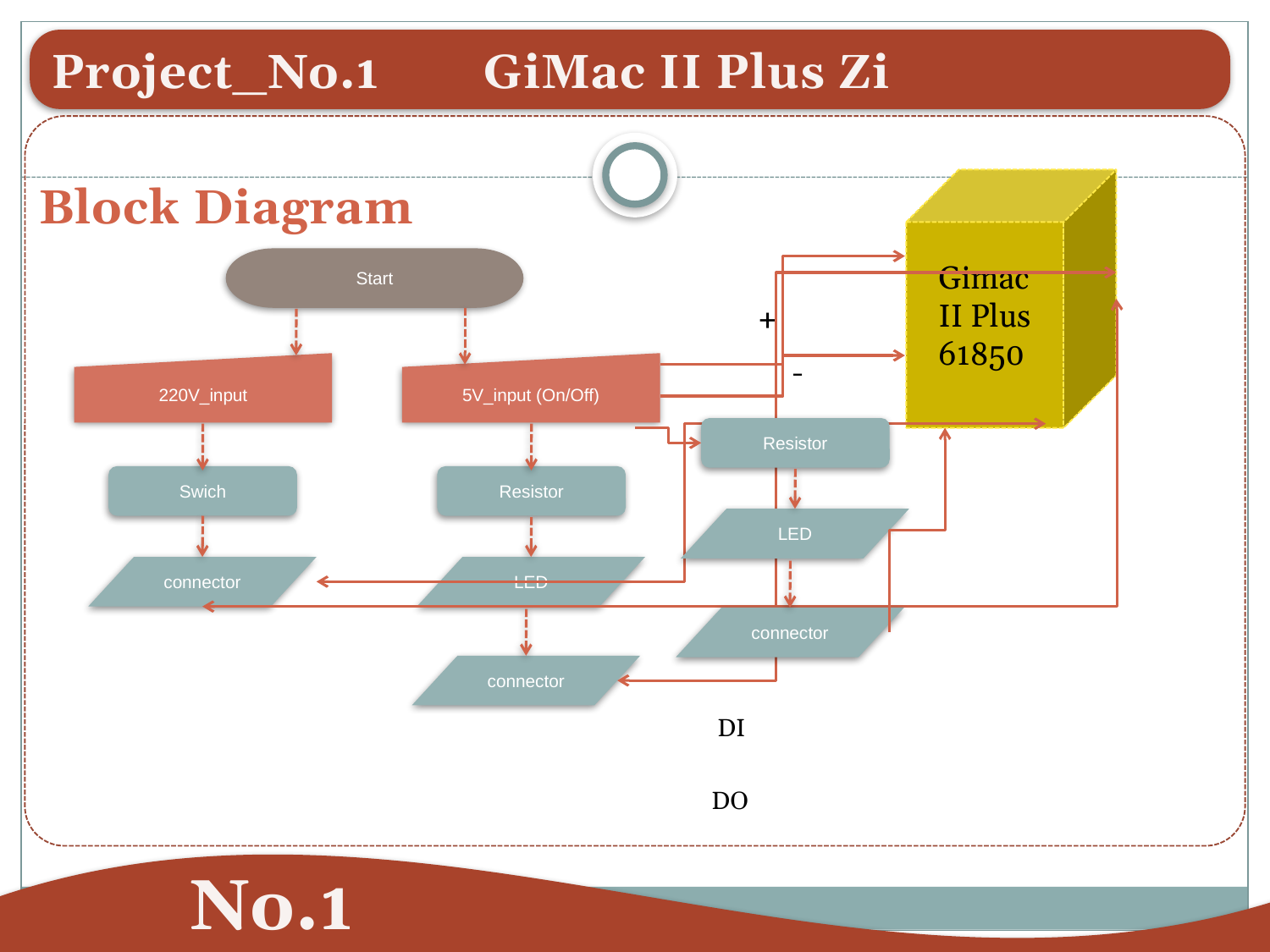

Project_No.1        GiMac II Plus Zig

Block Diagram

Start
Gimac II Plus 61850
+
-
220V_input
5V_input (On/Off)
Resistor
Swich
Resistor
LED
connector
LED
connector
connector
DI
DO
No.1